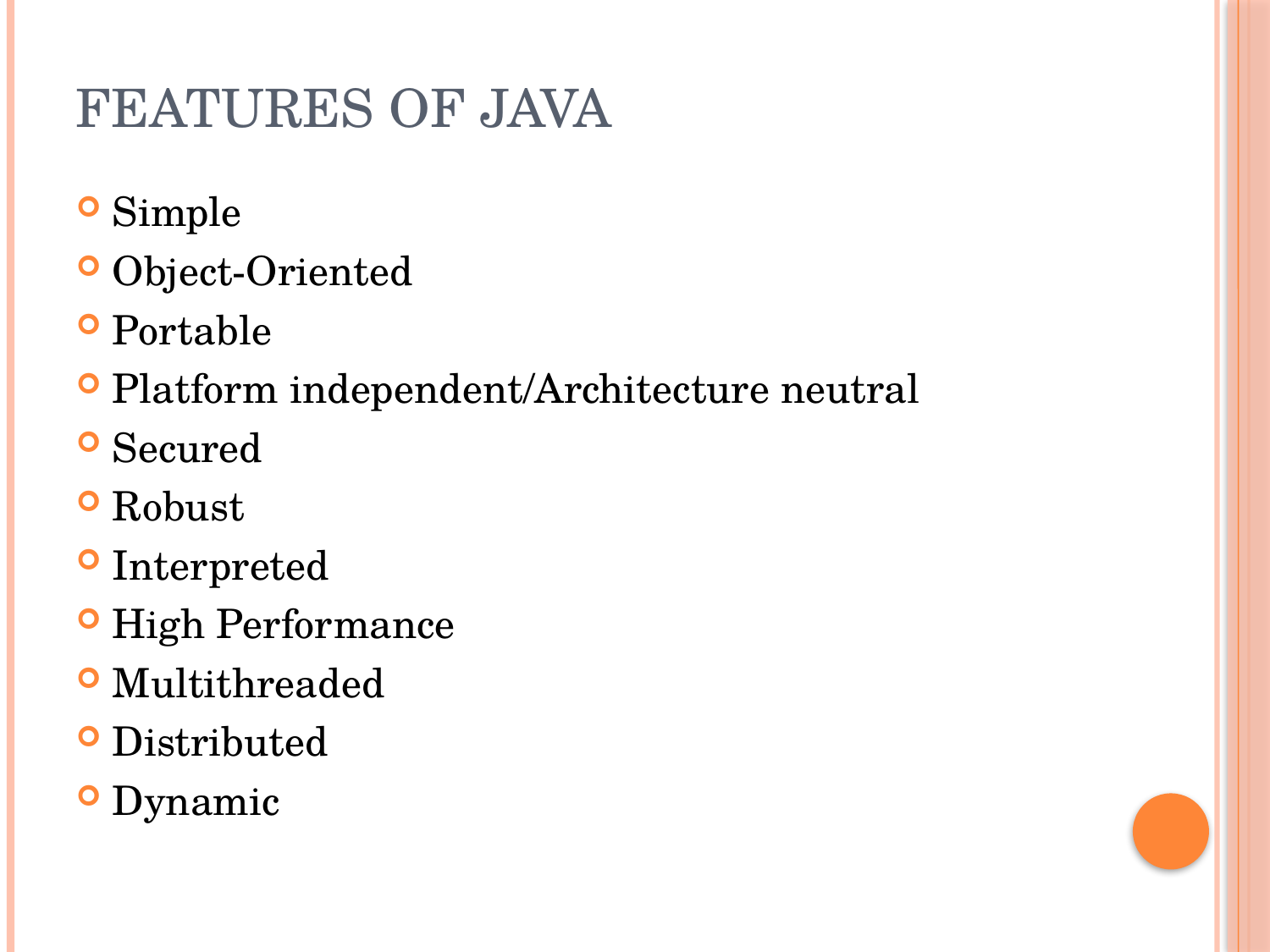

# Features of JAVA
Simple
Object-Oriented
Portable
Platform independent/Architecture neutral
Secured
Robust
Interpreted
High Performance
Multithreaded
Distributed
Dynamic